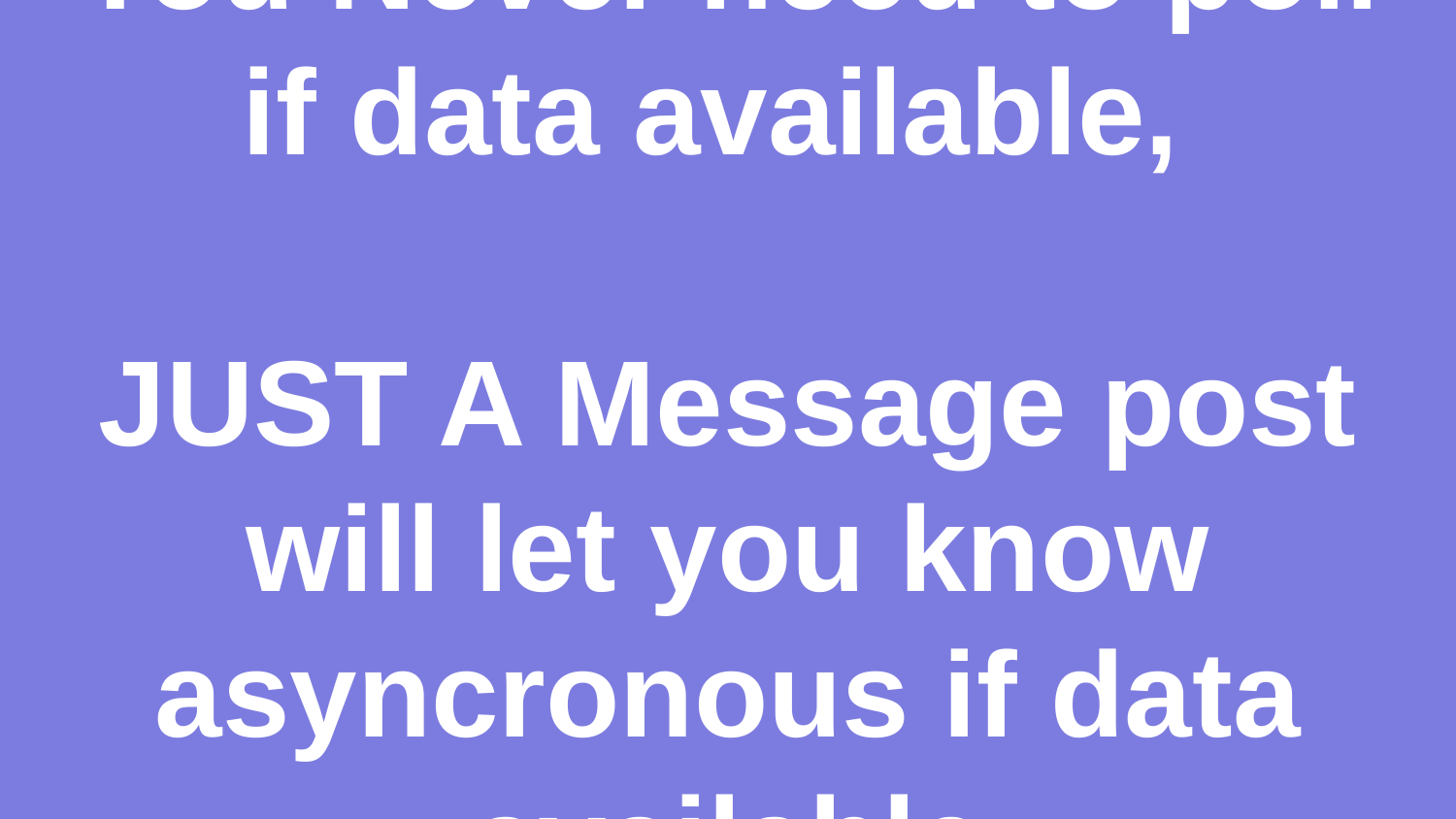

# You Never need to poll if data available, JUST A Message post will let you know asyncronous if data available